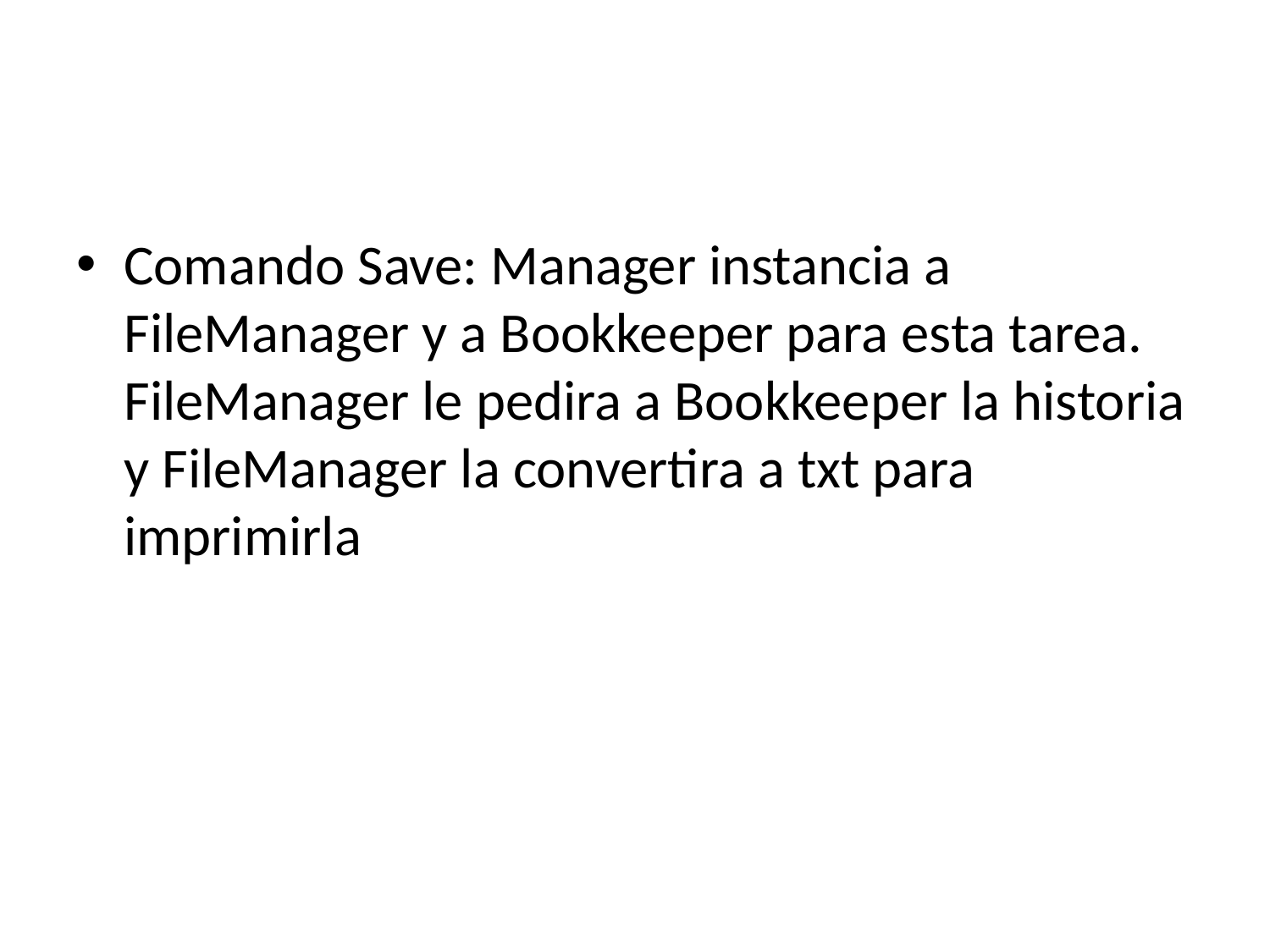

#
Comando Save: Manager instancia a FileManager y a Bookkeeper para esta tarea. FileManager le pedira a Bookkeeper la historia y FileManager la convertira a txt para imprimirla